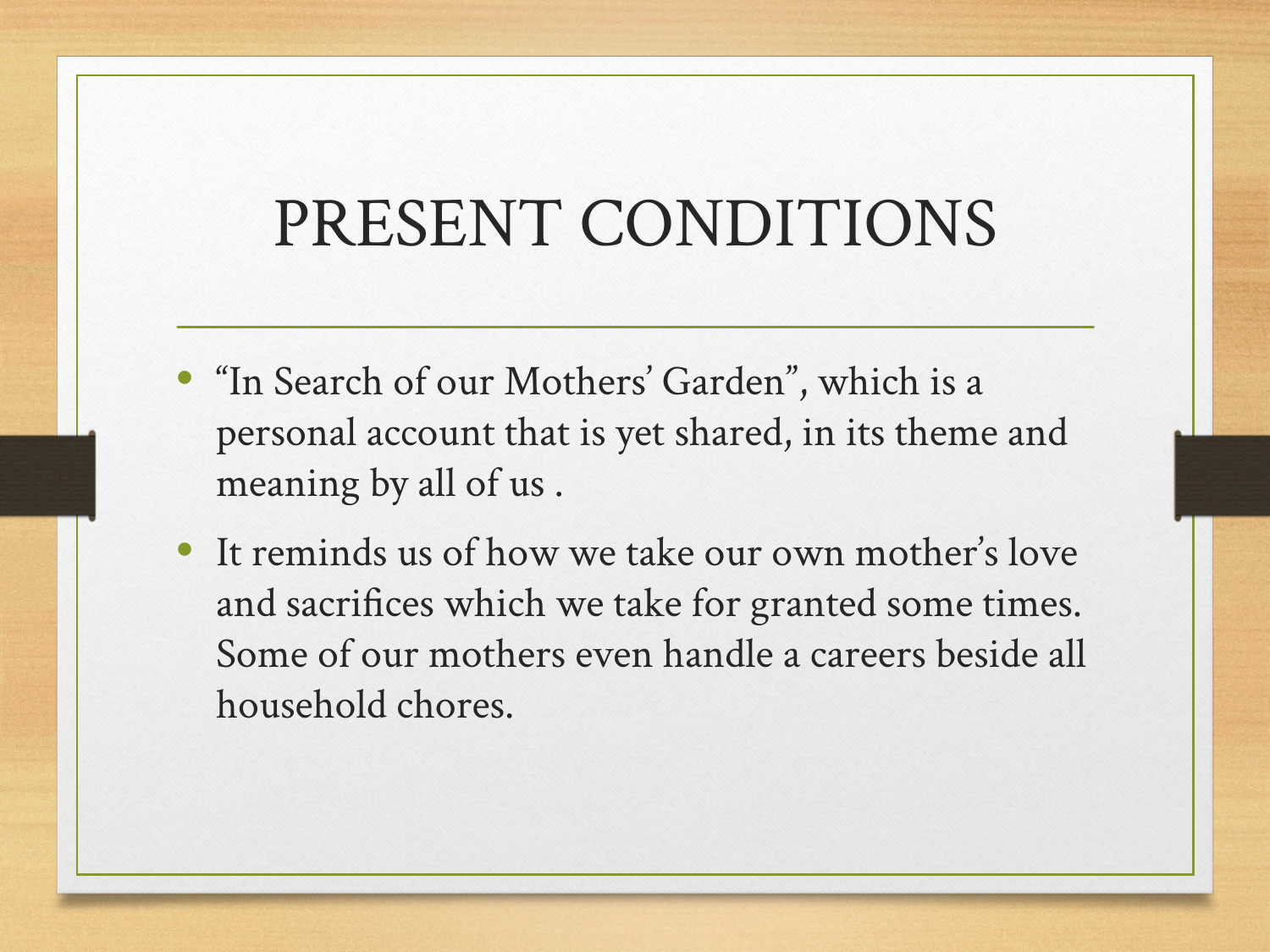

# PRESENT CONDITIONS
“In Search of our Mothers’ Garden”, which is a personal account that is yet shared, in its theme and meaning by all of us .
It reminds us of how we take our own mother’s love and sacrifices which we take for granted some times. Some of our mothers even handle a careers beside all household chores.